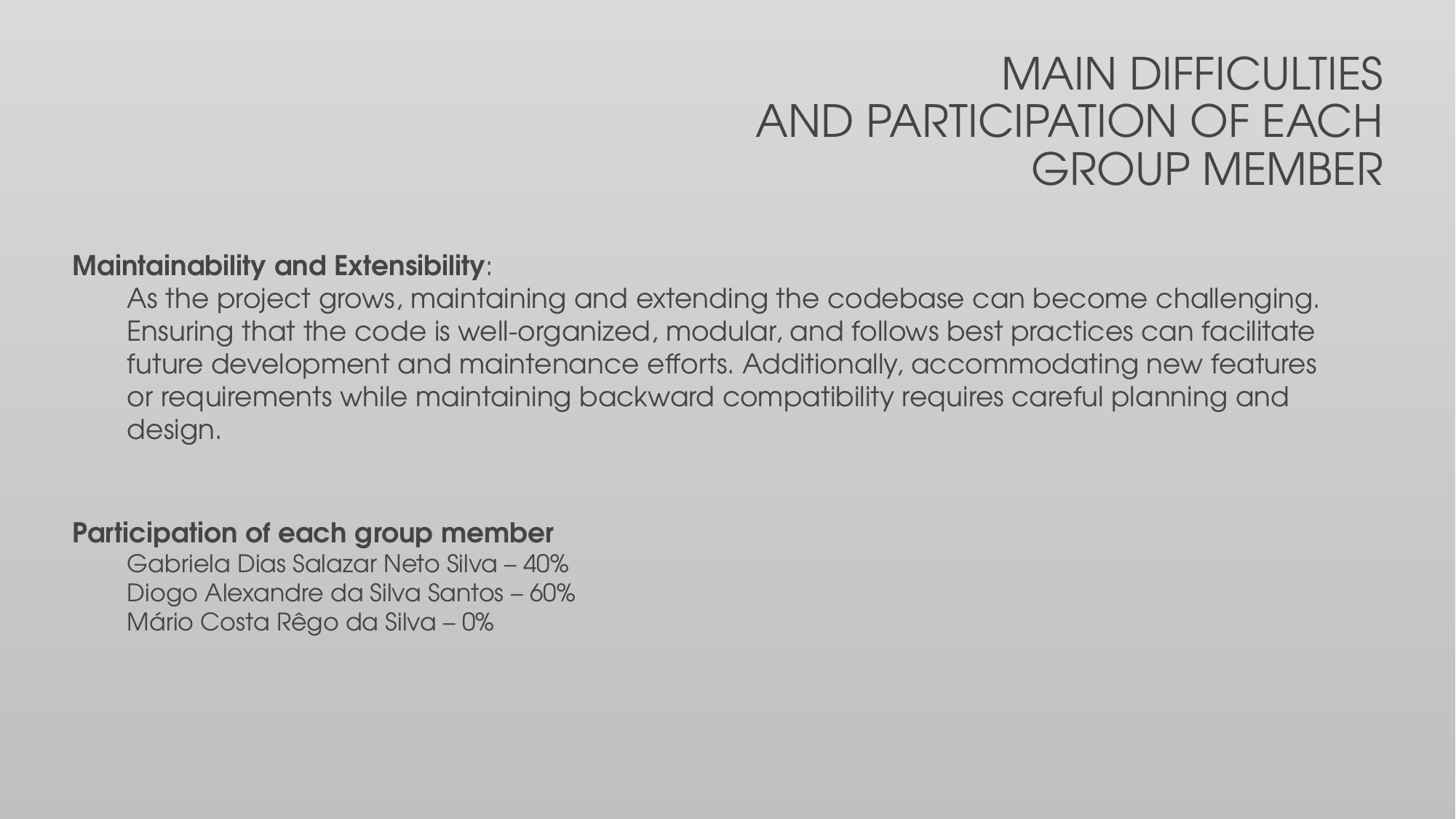

# Main difficulties and participation of each group member
Maintainability and Extensibility:
As the project grows, maintaining and extending the codebase can become challenging. Ensuring that the code is well-organized, modular, and follows best practices can facilitate future development and maintenance efforts. Additionally, accommodating new features or requirements while maintaining backward compatibility requires careful planning and design.
Participation of each group member
Gabriela Dias Salazar Neto Silva – 40%
Diogo Alexandre da Silva Santos – 60%
Mário Costa Rêgo da Silva – 0%